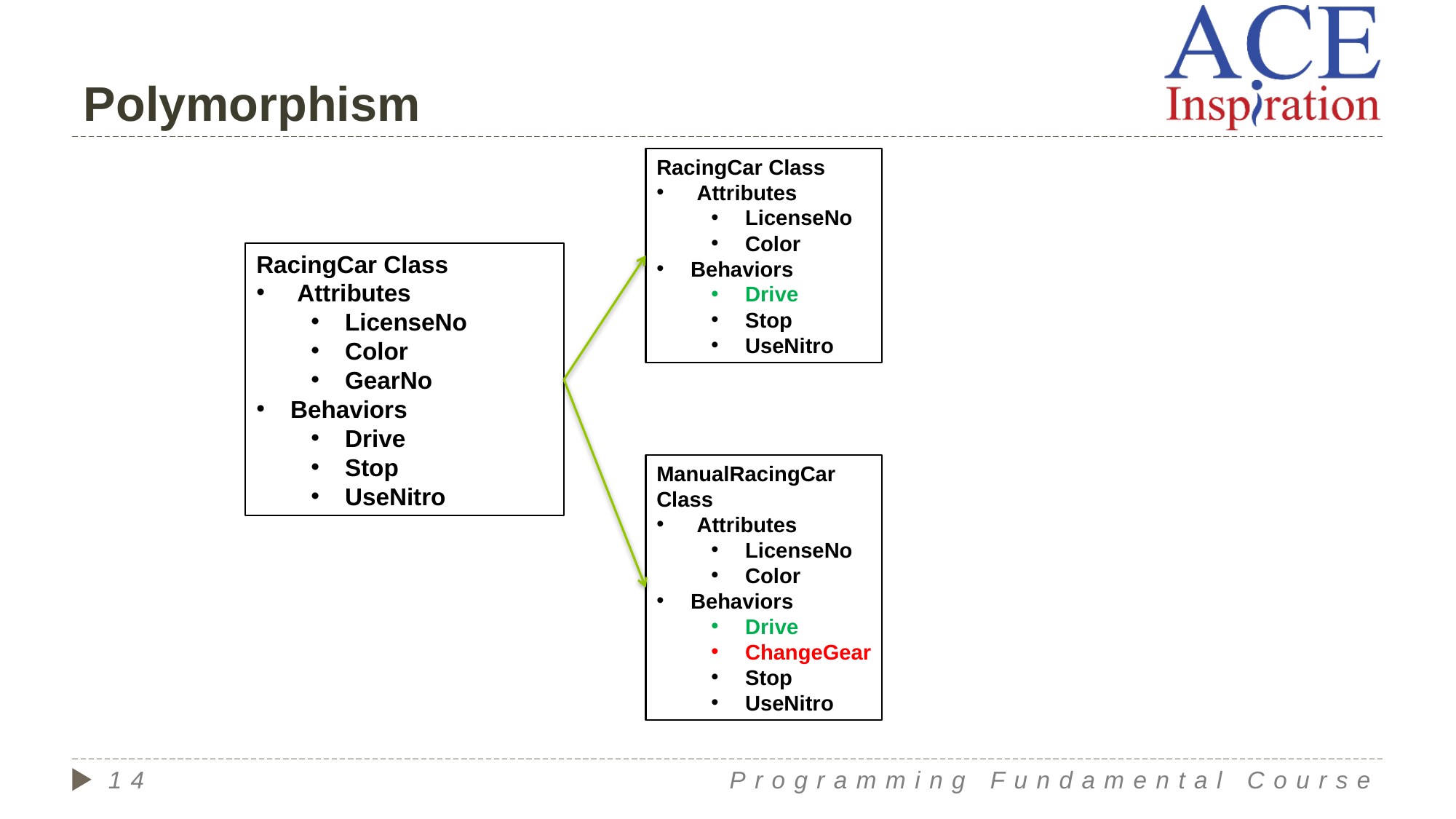

# Polymorphism
RacingCar Class
 Attributes
LicenseNo
Color
Behaviors
Drive
Stop
UseNitro
RacingCar Class
 Attributes
LicenseNo
Color
GearNo
Behaviors
Drive
Stop
UseNitro
ManualRacingCar Class
 Attributes
LicenseNo
Color
Behaviors
Drive
ChangeGear
Stop
UseNitro
14
Programming Fundamental Course